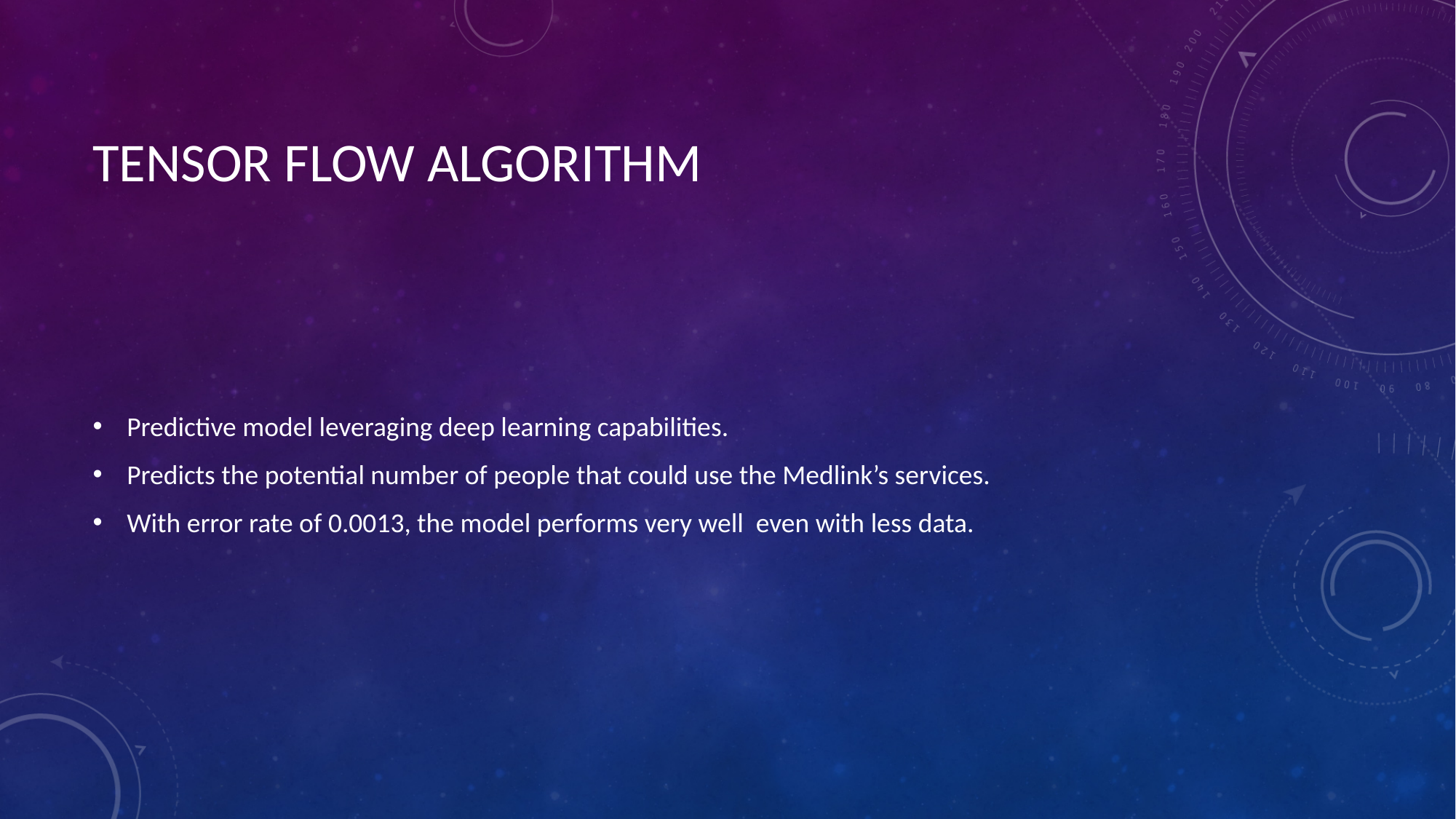

# Tensor flow algorithm
Predictive model leveraging deep learning capabilities.
Predicts the potential number of people that could use the Medlink’s services.
With error rate of 0.0013, the model performs very well  even with less data.